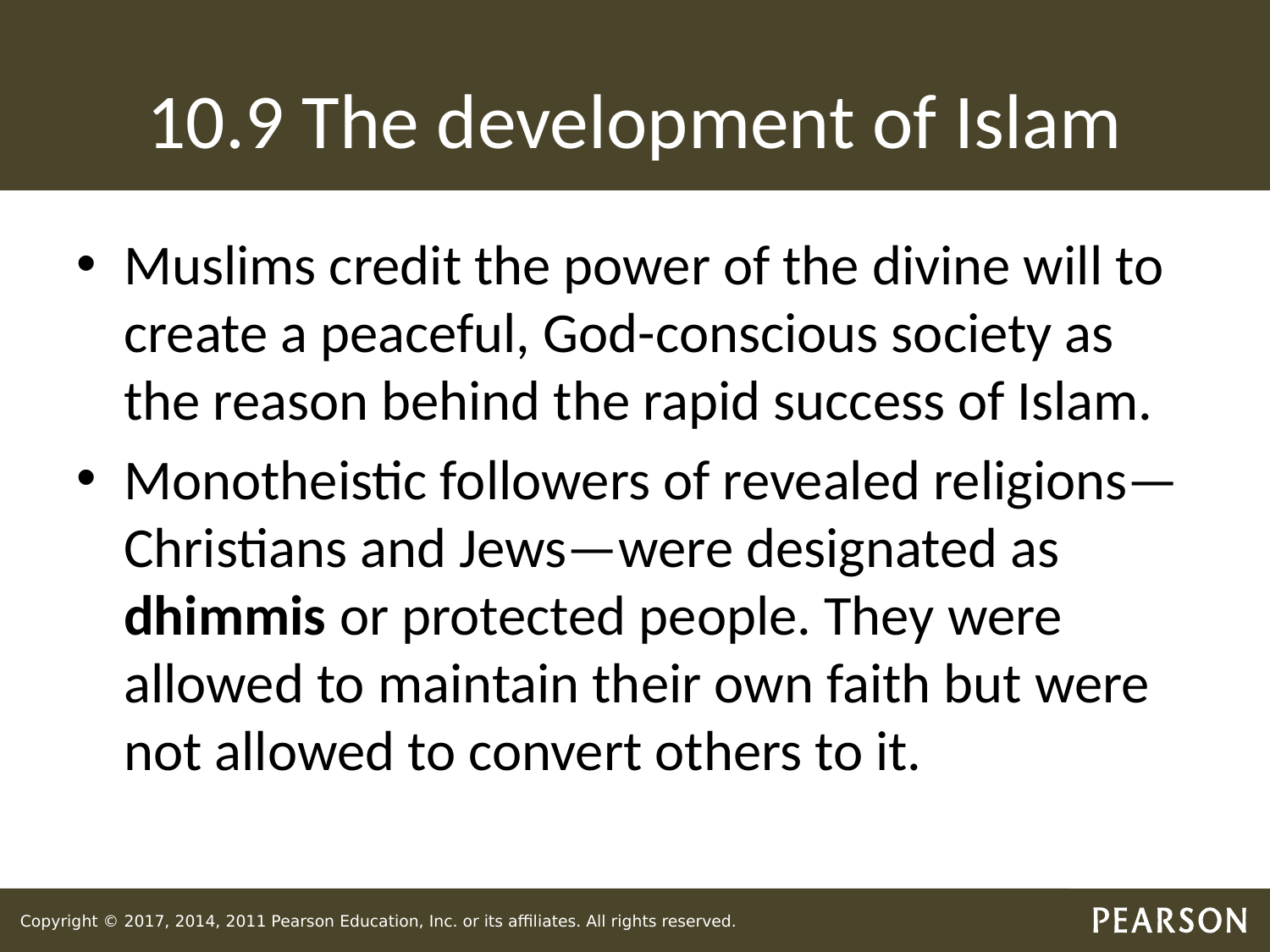

# 10.9 The development of Islam
Muslims credit the power of the divine will to create a peaceful, God-conscious society as the reason behind the rapid success of Islam.
Monotheistic followers of revealed religions—Christians and Jews—were designated as dhimmis or protected people. They were allowed to maintain their own faith but were not allowed to convert others to it.